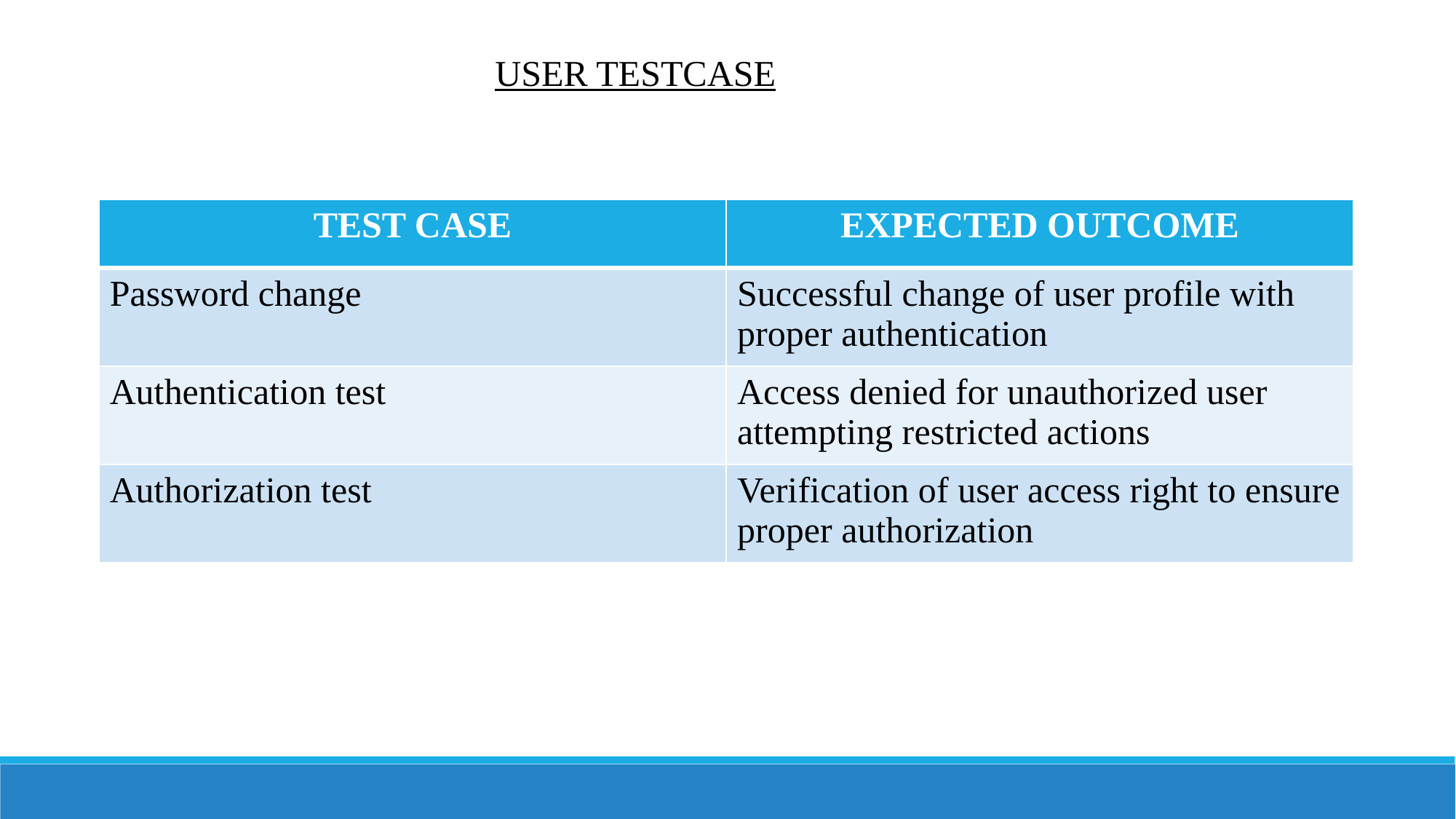

USER TESTCASE
| TEST CASE | EXPECTED OUTCOME |
| --- | --- |
| Password change | Successful change of user profile with proper authentication |
| Authentication test | Access denied for unauthorized user attempting restricted actions |
| Authorization test | Verification of user access right to ensure proper authorization |